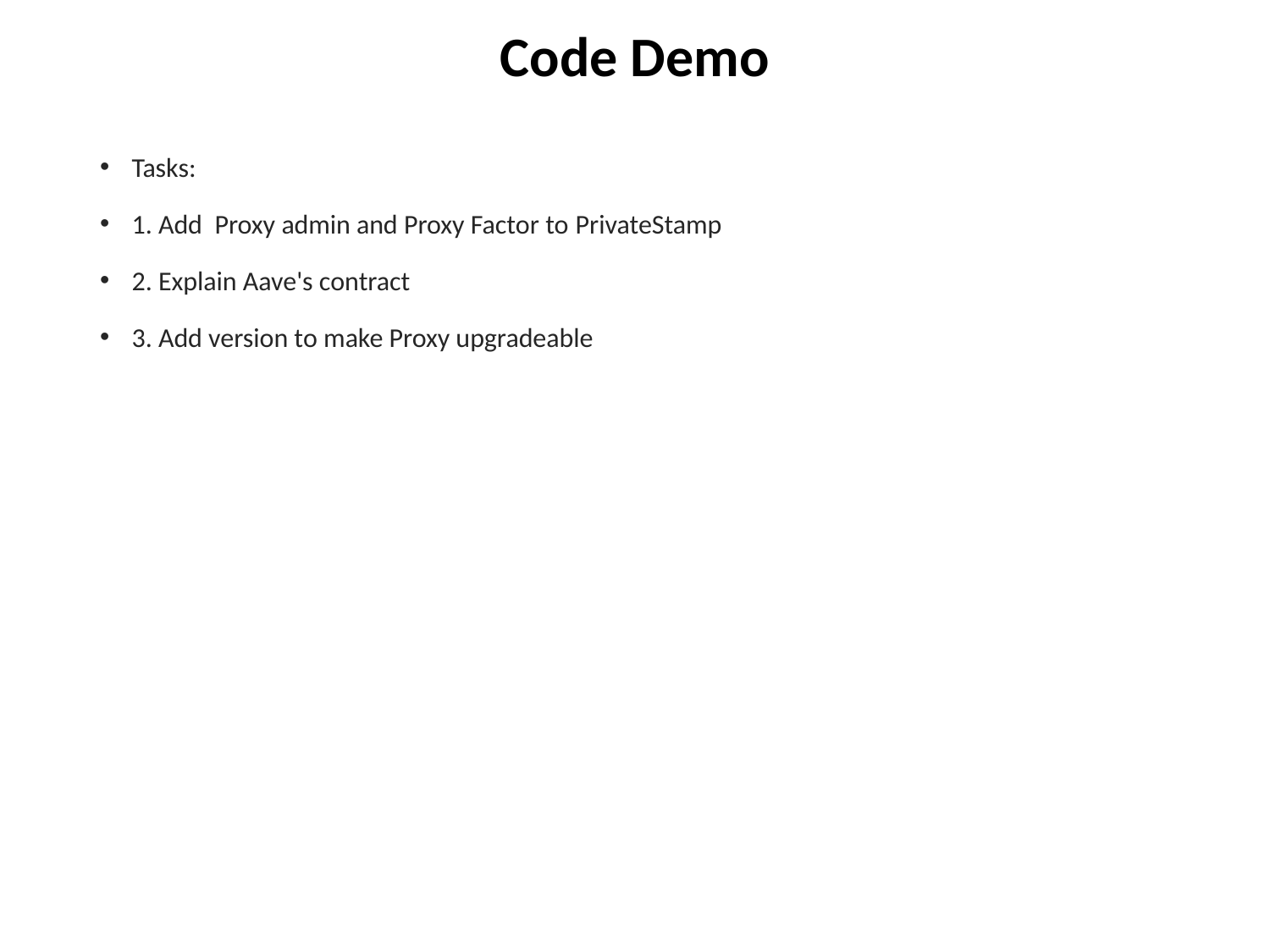

# Code Demo
Tasks:
1. Add  Proxy admin and Proxy Factor to PrivateStamp
2. Explain Aave's contract
3. Add version to make Proxy upgradeable